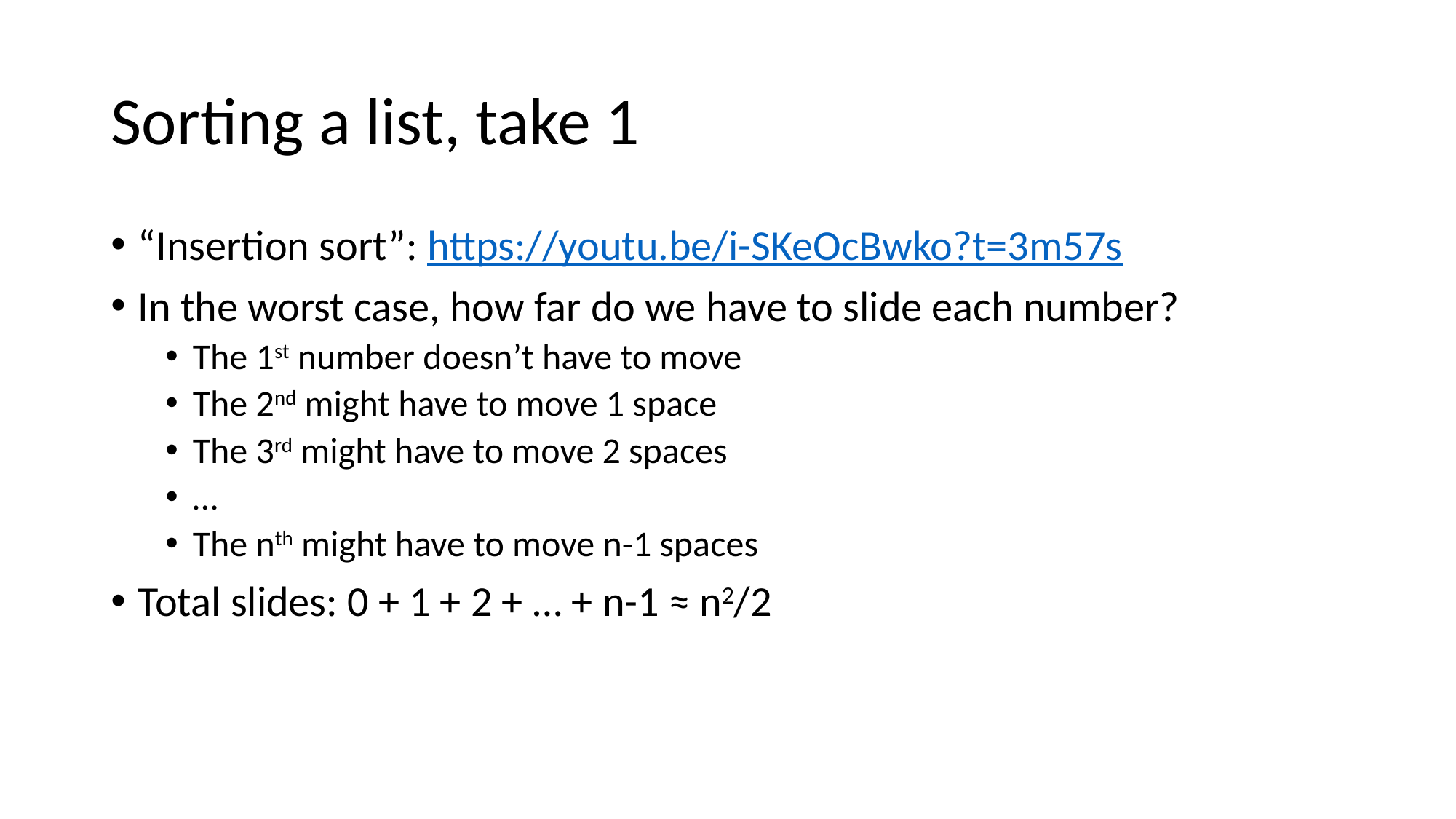

# Sorting a list, take 1
“Insertion sort”: https://youtu.be/i-SKeOcBwko?t=3m57s
In the worst case, how far do we have to slide each number?
The 1st number doesn’t have to move
The 2nd might have to move 1 space
The 3rd might have to move 2 spaces
…
The nth might have to move n-1 spaces
Total slides: 0 + 1 + 2 + … + n-1 ≈ n2/2